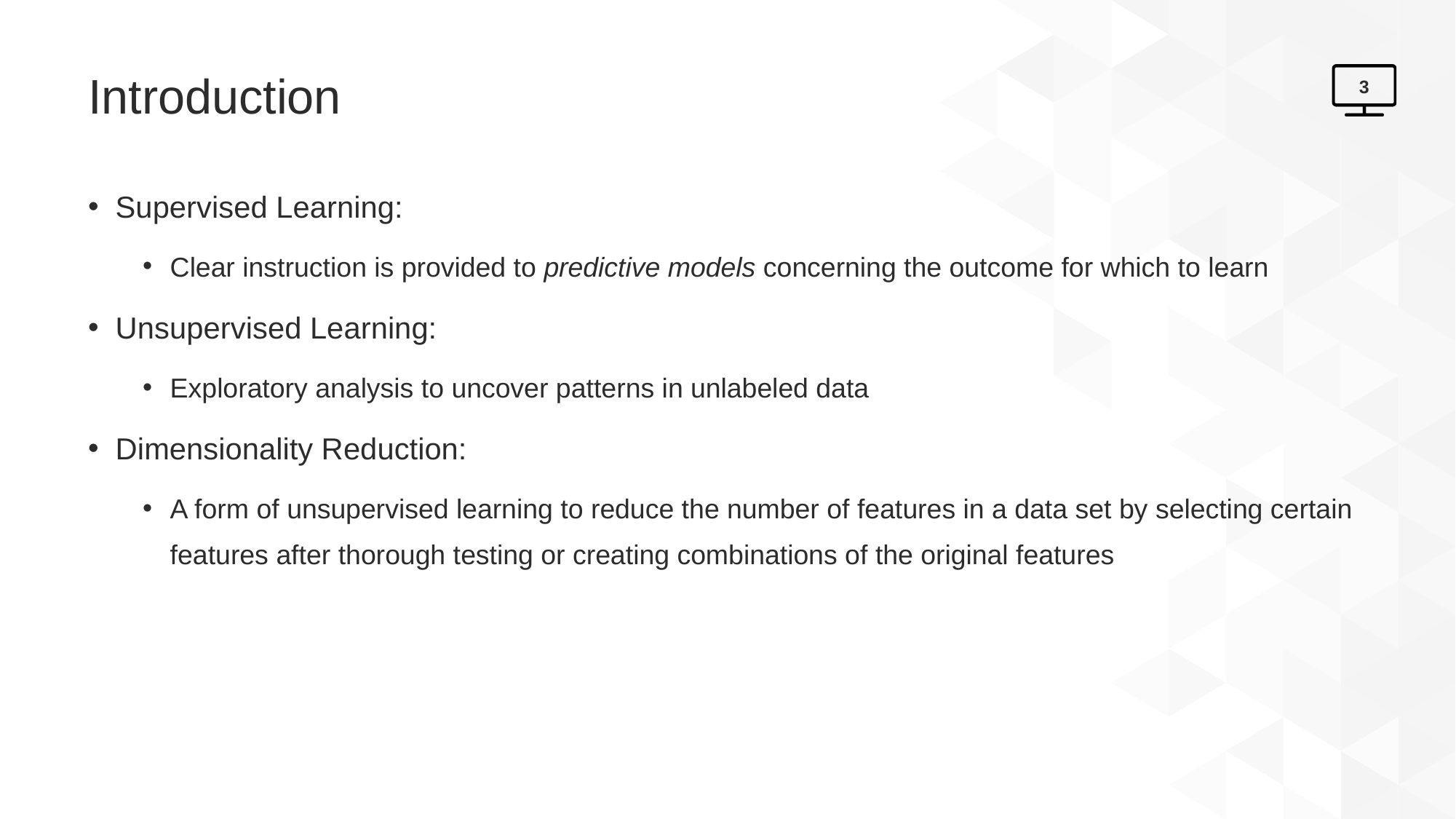

# Introduction
3
Supervised Learning:
Clear instruction is provided to predictive models concerning the outcome for which to learn
Unsupervised Learning:
Exploratory analysis to uncover patterns in unlabeled data
Dimensionality Reduction:
A form of unsupervised learning to reduce the number of features in a data set by selecting certain features after thorough testing or creating combinations of the original features